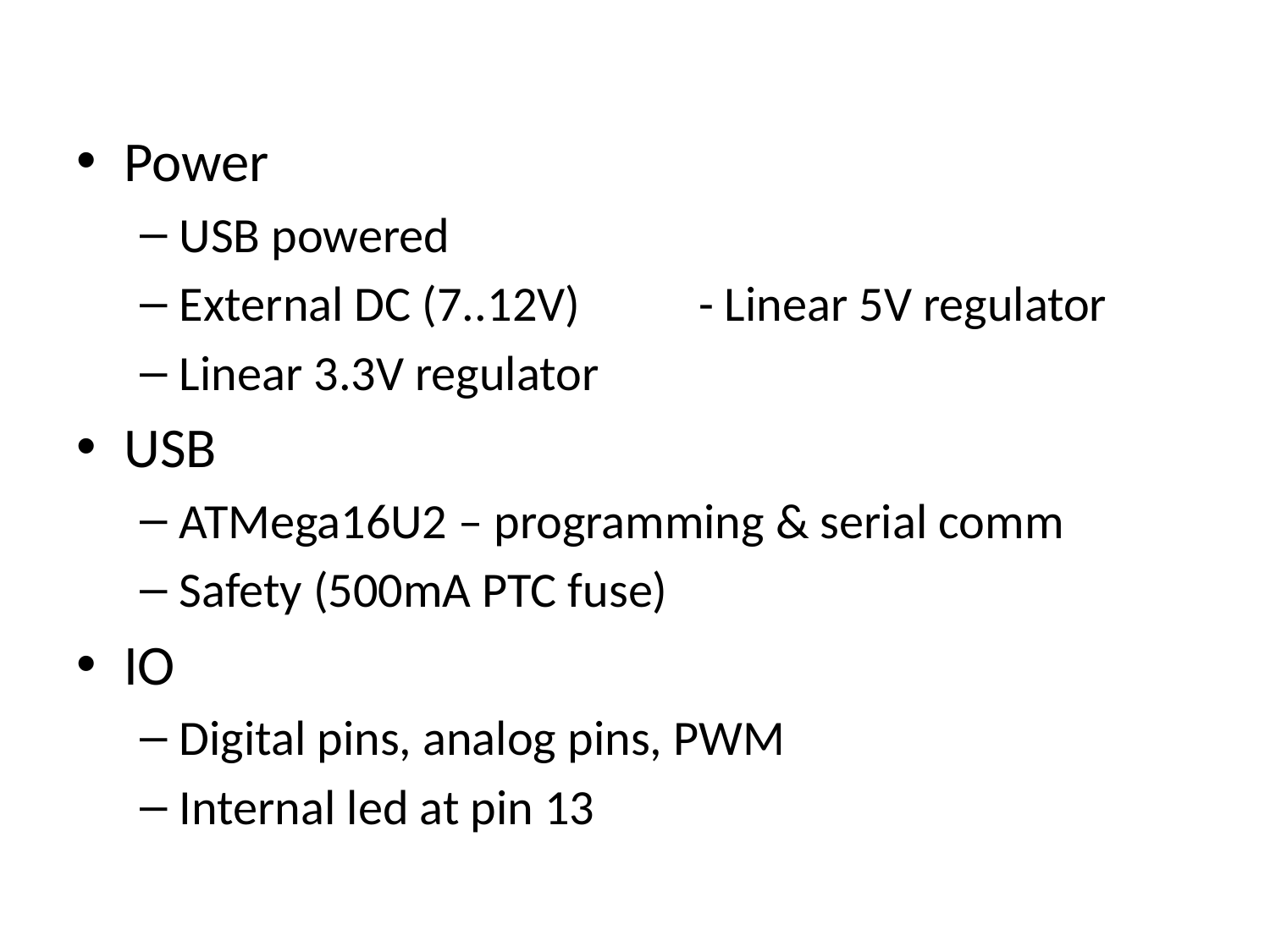

Power
USB powered
External DC (7..12V)	 - Linear 5V regulator
Linear 3.3V regulator
USB
ATMega16U2 – programming & serial comm
Safety (500mA PTC fuse)
IO
Digital pins, analog pins, PWM
Internal led at pin 13